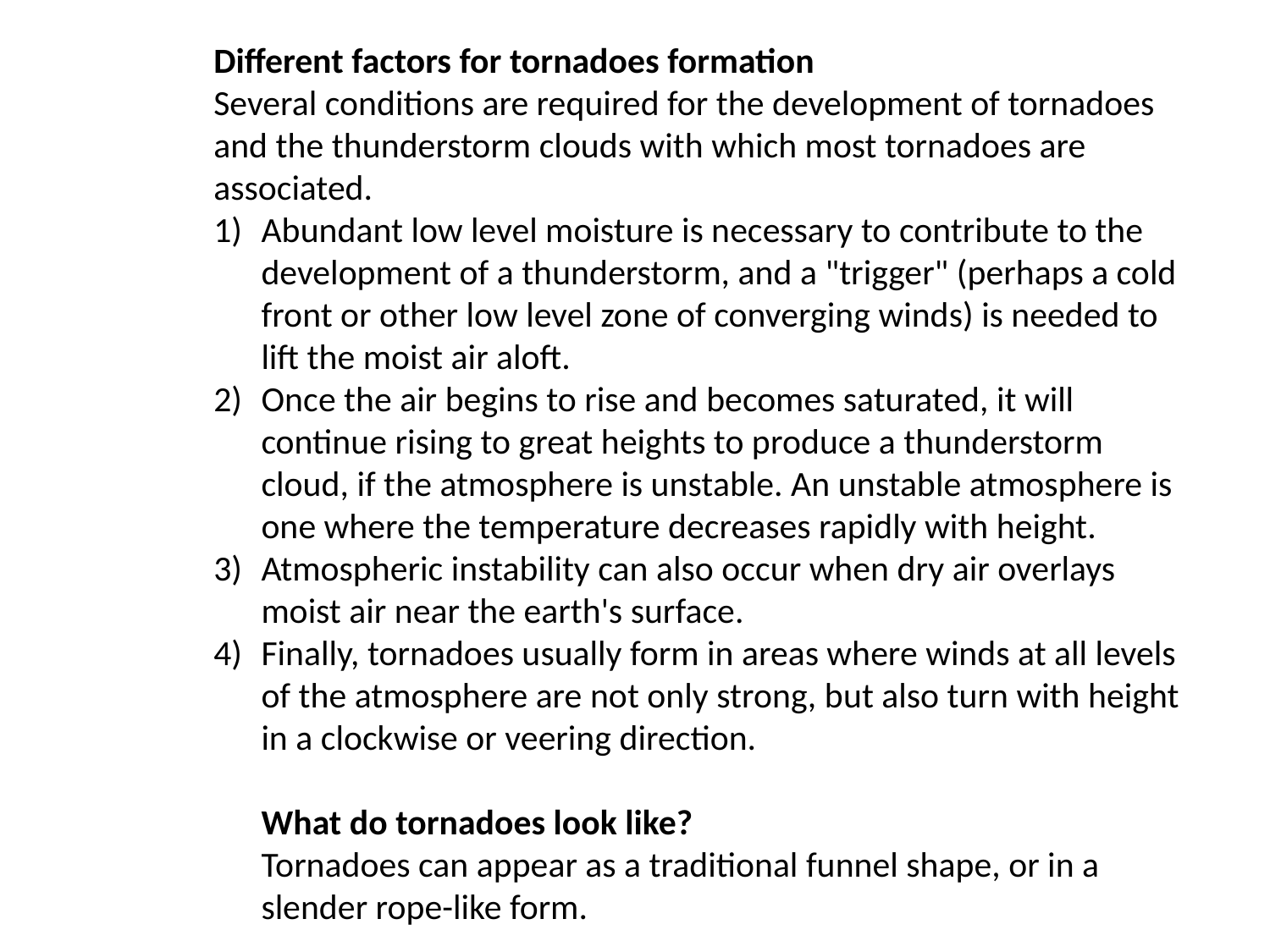

Different factors for tornadoes formation
Several conditions are required for the development of tornadoes and the thunderstorm clouds with which most tornadoes are associated.
Abundant low level moisture is necessary to contribute to the development of a thunderstorm, and a "trigger" (perhaps a cold front or other low level zone of converging winds) is needed to lift the moist air aloft.
Once the air begins to rise and becomes saturated, it will continue rising to great heights to produce a thunderstorm cloud, if the atmosphere is unstable. An unstable atmosphere is one where the temperature decreases rapidly with height.
Atmospheric instability can also occur when dry air overlays moist air near the earth's surface.
Finally, tornadoes usually form in areas where winds at all levels of the atmosphere are not only strong, but also turn with height in a clockwise or veering direction. 
What do tornadoes look like?
Tornadoes can appear as a traditional funnel shape, or in a slender rope-like form.